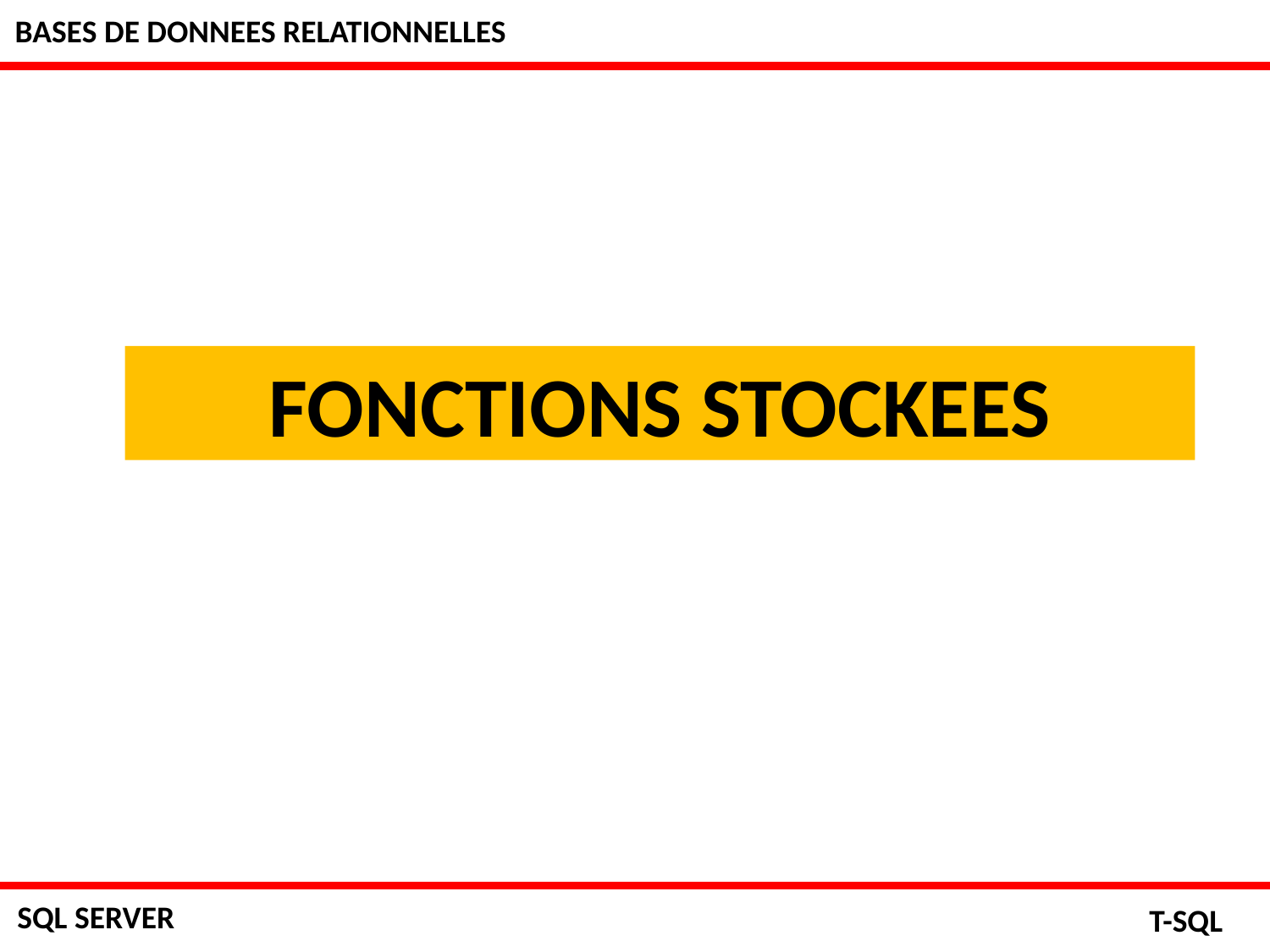

BASES DE DONNEES RELATIONNELLES
FONCTIONS STOCKEES
SQL SERVER
T-SQL